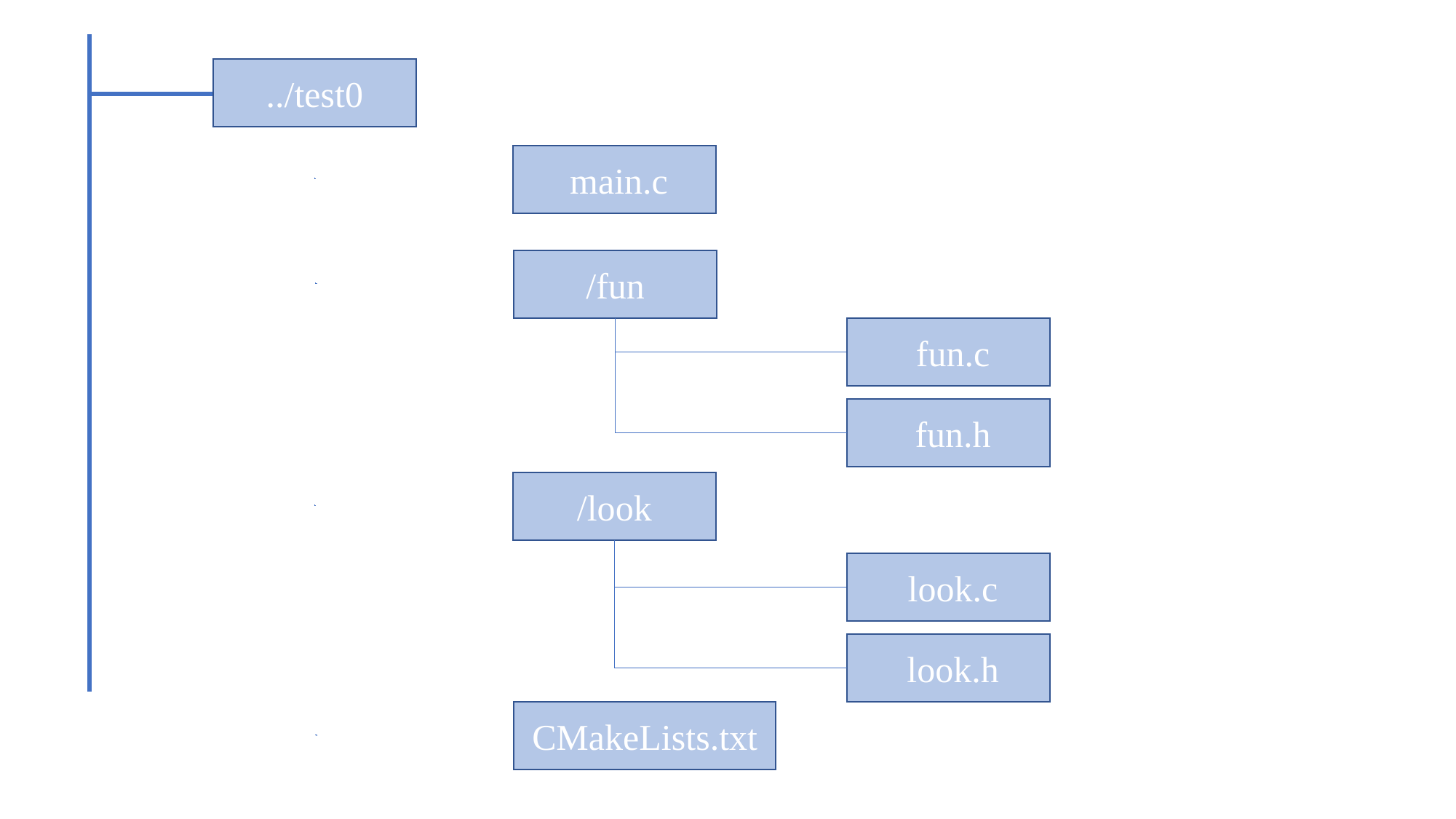

../test0
 main.c
/fun
 fun.c
 fun.h
/look
 look.c
 look.h
CMakeLists.txt